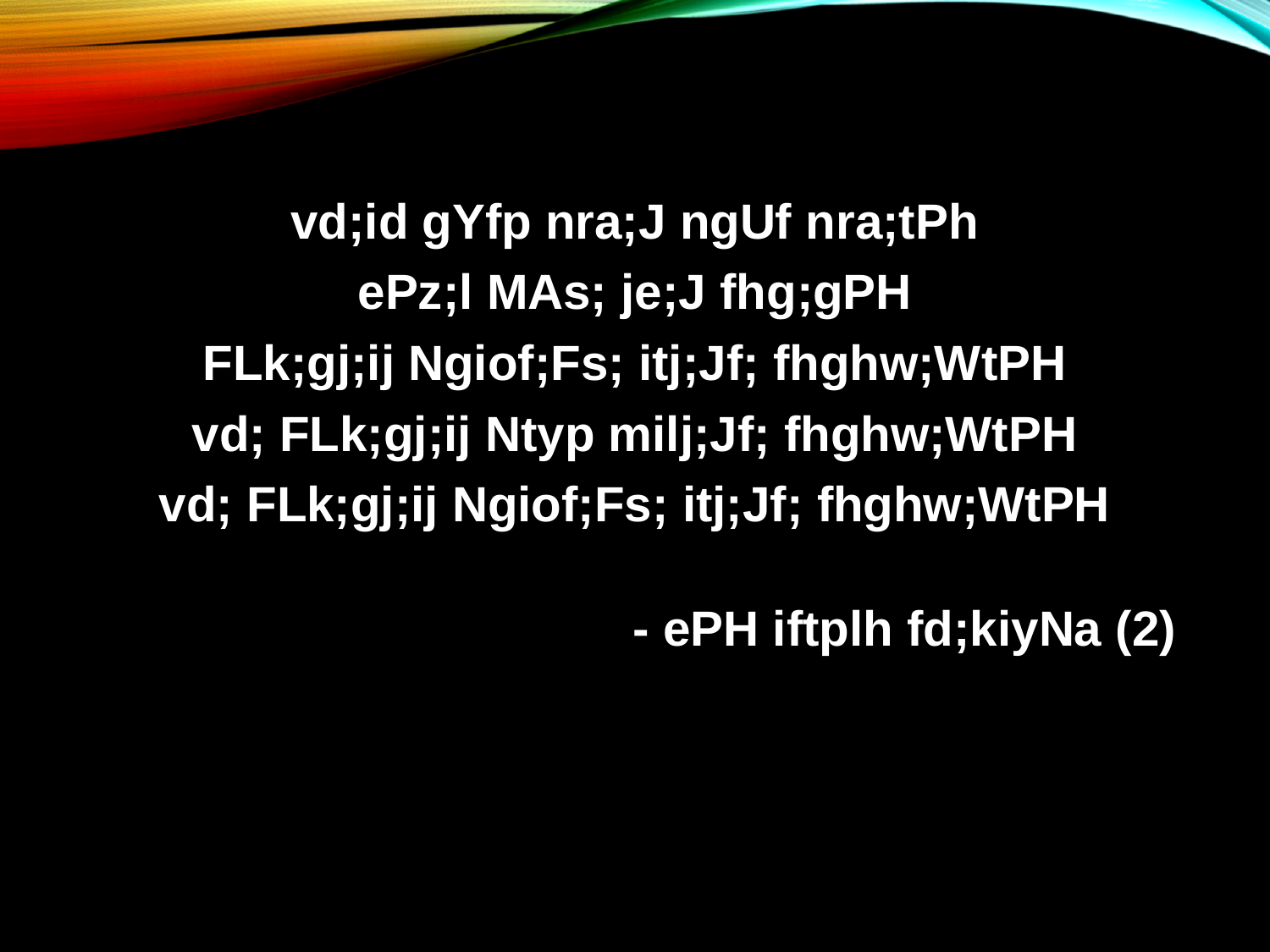

vd;id gYfp nra;J ngUf nra;tPh
ePz;l MAs; je;J fhg;gPH
FLk;gj;ij Ngiof;Fs; itj;Jf; fhghw;WtPH
vd; FLk;gj;ij Ntyp milj;Jf; fhghw;WtPH
vd; FLk;gj;ij Ngiof;Fs; itj;Jf; fhghw;WtPH
				- ePH iftplh fd;kiyNa (2)